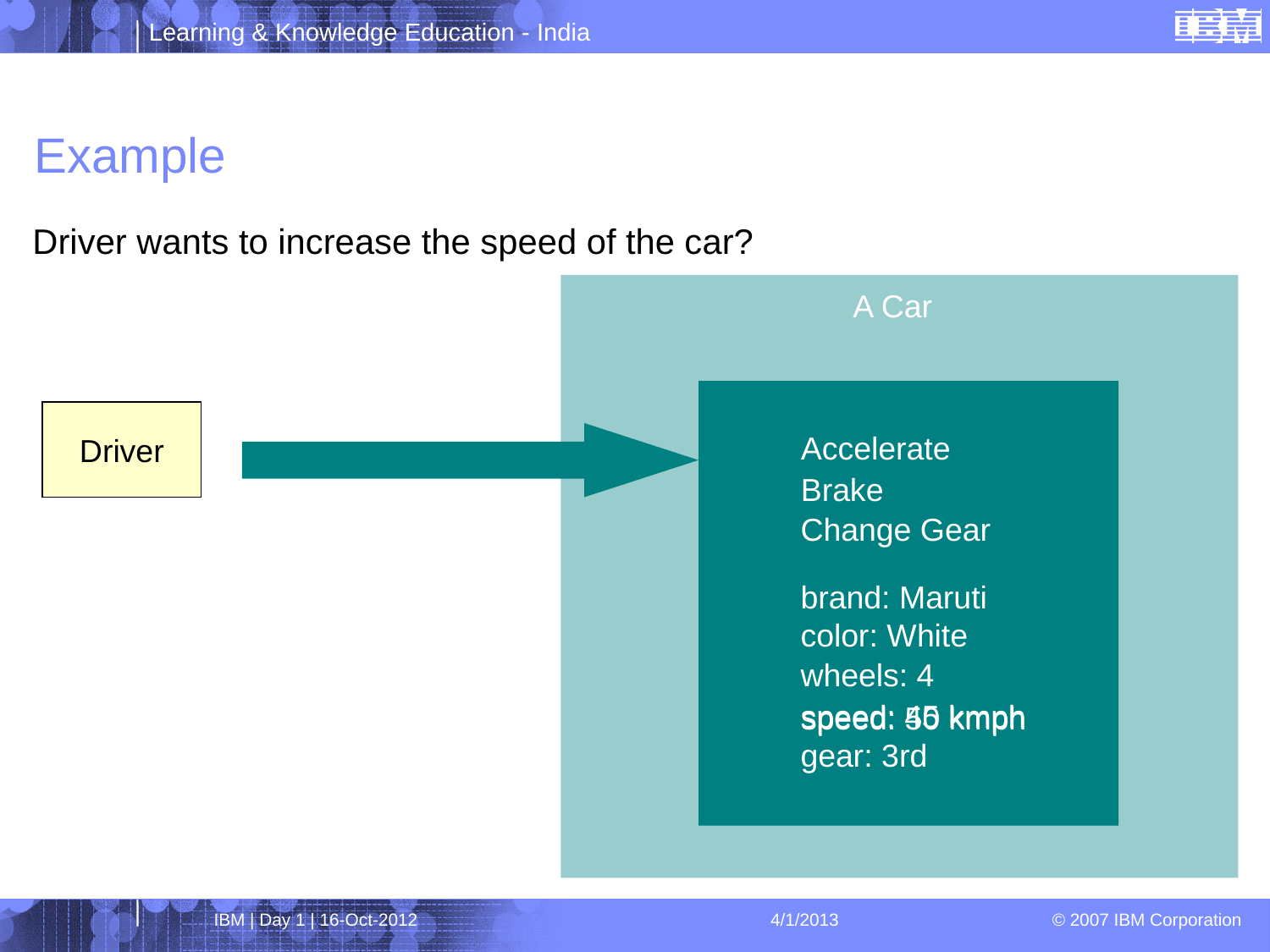

# Example
Driver wants to increase the speed of the car?

A Car

Driver

Accelerate

Brake
Change Gear

brand: Maruti
color: White
wheels: 4
speed: 45 kmph
speed: 50 kmph
gear: 3rd
IBM | Day 1 | 16-Oct-2012
4/1/2013